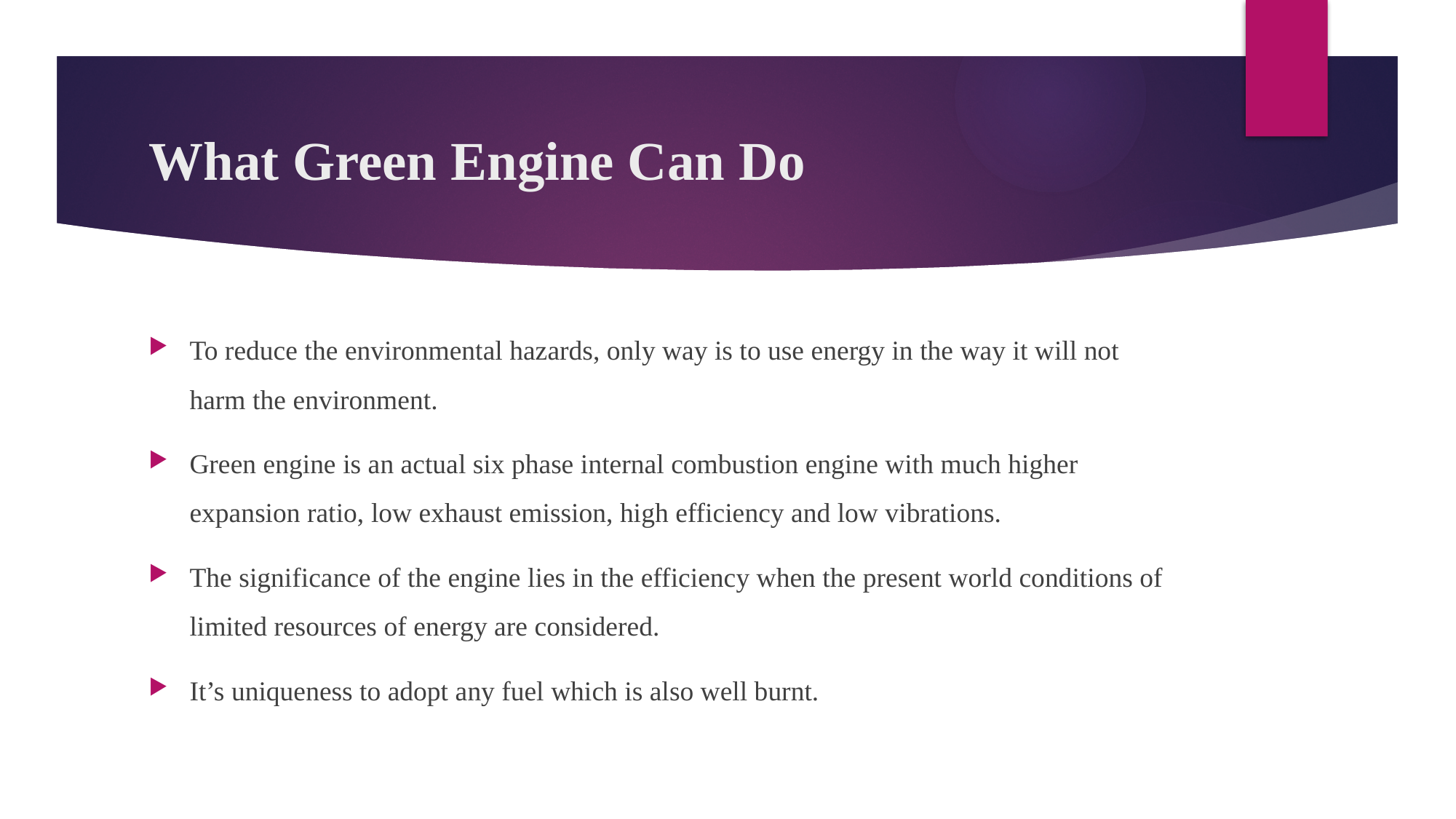

# What Green Engine Can Do
To reduce the environmental hazards, only way is to use energy in the way it will not harm the environment.
Green engine is an actual six phase internal combustion engine with much higher expansion ratio, low exhaust emission, high efficiency and low vibrations.
The significance of the engine lies in the efficiency when the present world conditions of limited resources of energy are considered.
It’s uniqueness to adopt any fuel which is also well burnt.